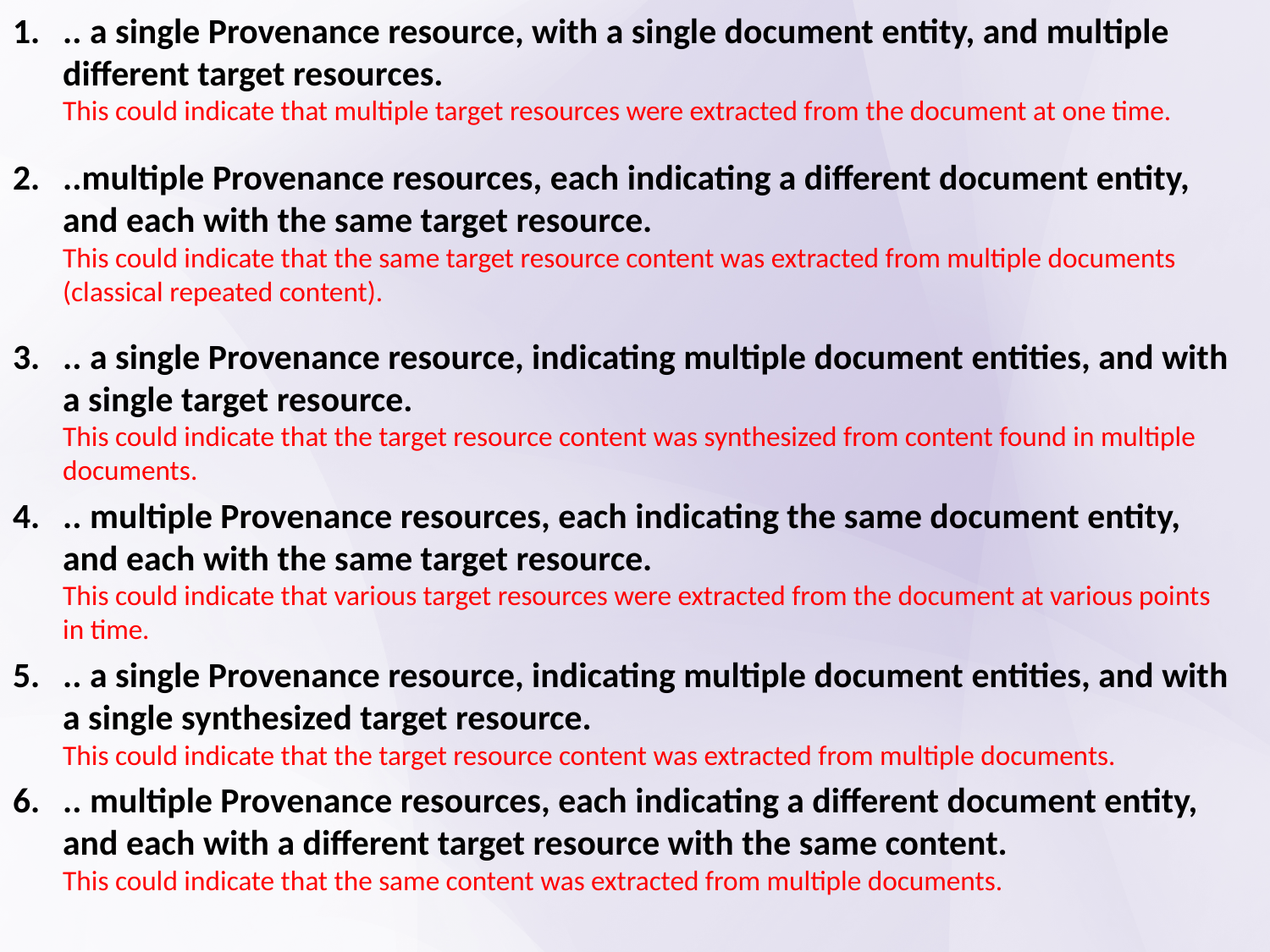

.. a single Provenance resource, with a single document entity, and multiple different target resources.
This could indicate that multiple target resources were extracted from the document at one time.
..multiple Provenance resources, each indicating a different document entity, and each with the same target resource.
This could indicate that the same target resource content was extracted from multiple documents (classical repeated content).

.. a single Provenance resource, indicating multiple document entities, and with a single target resource.
This could indicate that the target resource content was synthesized from content found in multiple documents.
.. multiple Provenance resources, each indicating the same document entity, and each with the same target resource.
This could indicate that various target resources were extracted from the document at various points in time.
.. a single Provenance resource, indicating multiple document entities, and with a single synthesized target resource.
This could indicate that the target resource content was extracted from multiple documents.
.. multiple Provenance resources, each indicating a different document entity, and each with a different target resource with the same content.
This could indicate that the same content was extracted from multiple documents.